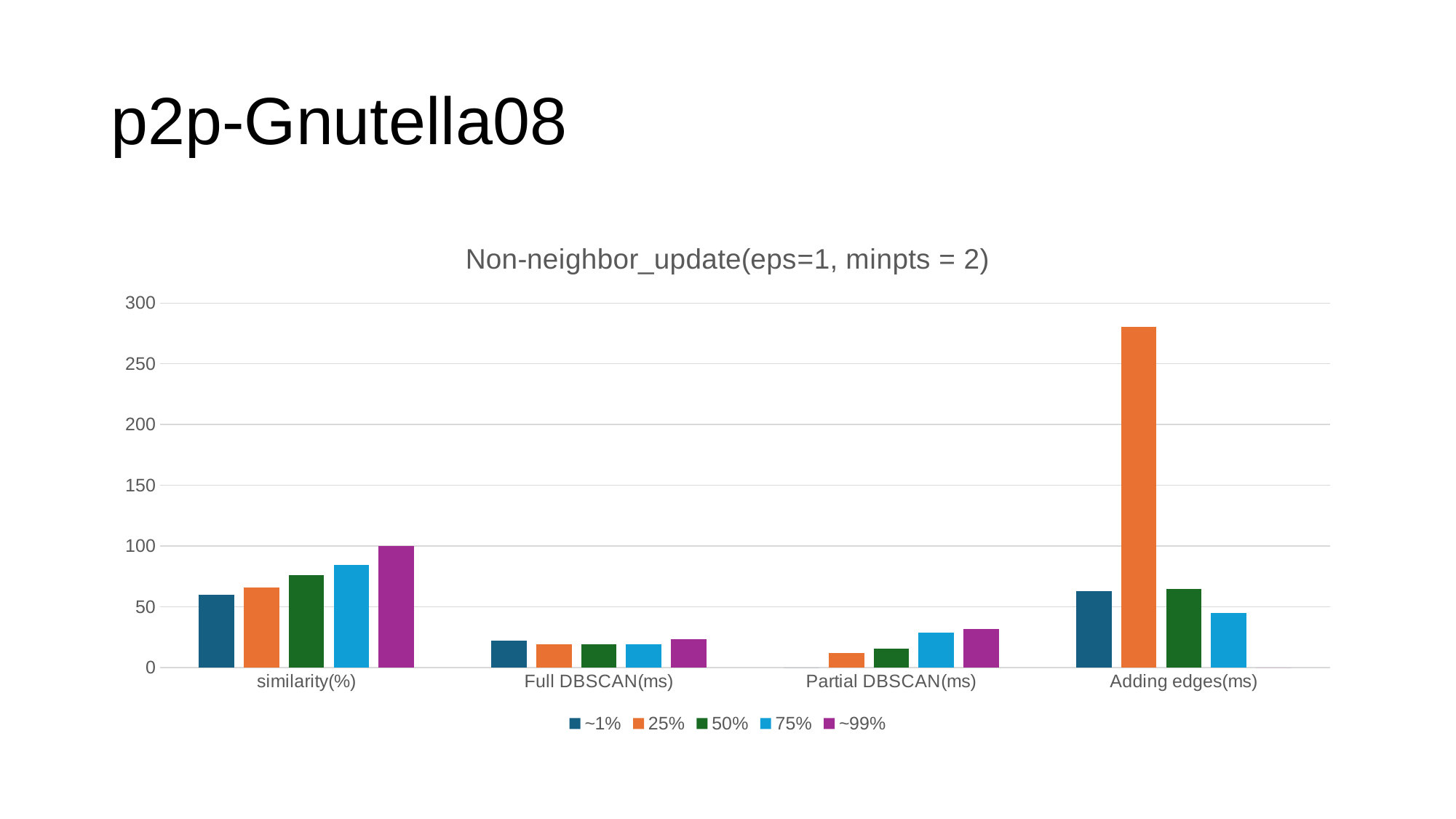

# p2p-Gnutella08

### Chart: Non-neighbor_update(eps=1, minpts = 2)

| Category | ~1% | 25% | 50% | 75% | ~99% |
|---|---|---|---|---|---|
| similarity(%) | 60.01 | 65.64 | 76.19 | 84.78 | 99.95 |
| Full DBSCAN(ms) | 22.333333333333332 | 19.0 | 19.0 | 19.0 | 23.666666666666668 |
| Partial DBSCAN(ms) | 0.0 | 12.0 | 15.333333333333334 | 28.666666666666668 | 32.0 |
| Adding edges(ms) | 62.666666666666664 | 280.3333333333333 | 64.66666666666667 | 45.0 | 0.0 |